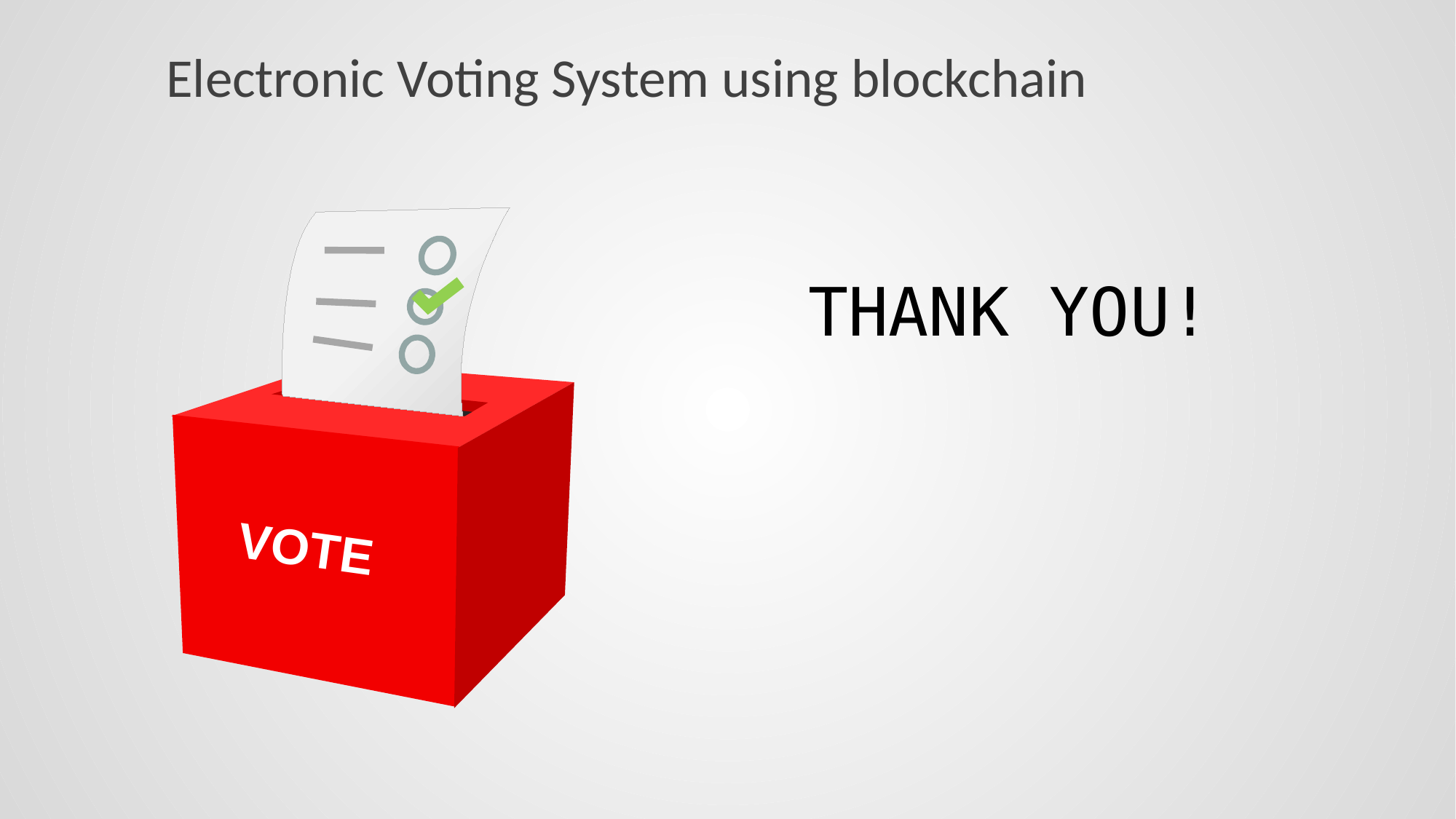

# Electronic Voting System using blockchain

THANK YOU!

VOTE